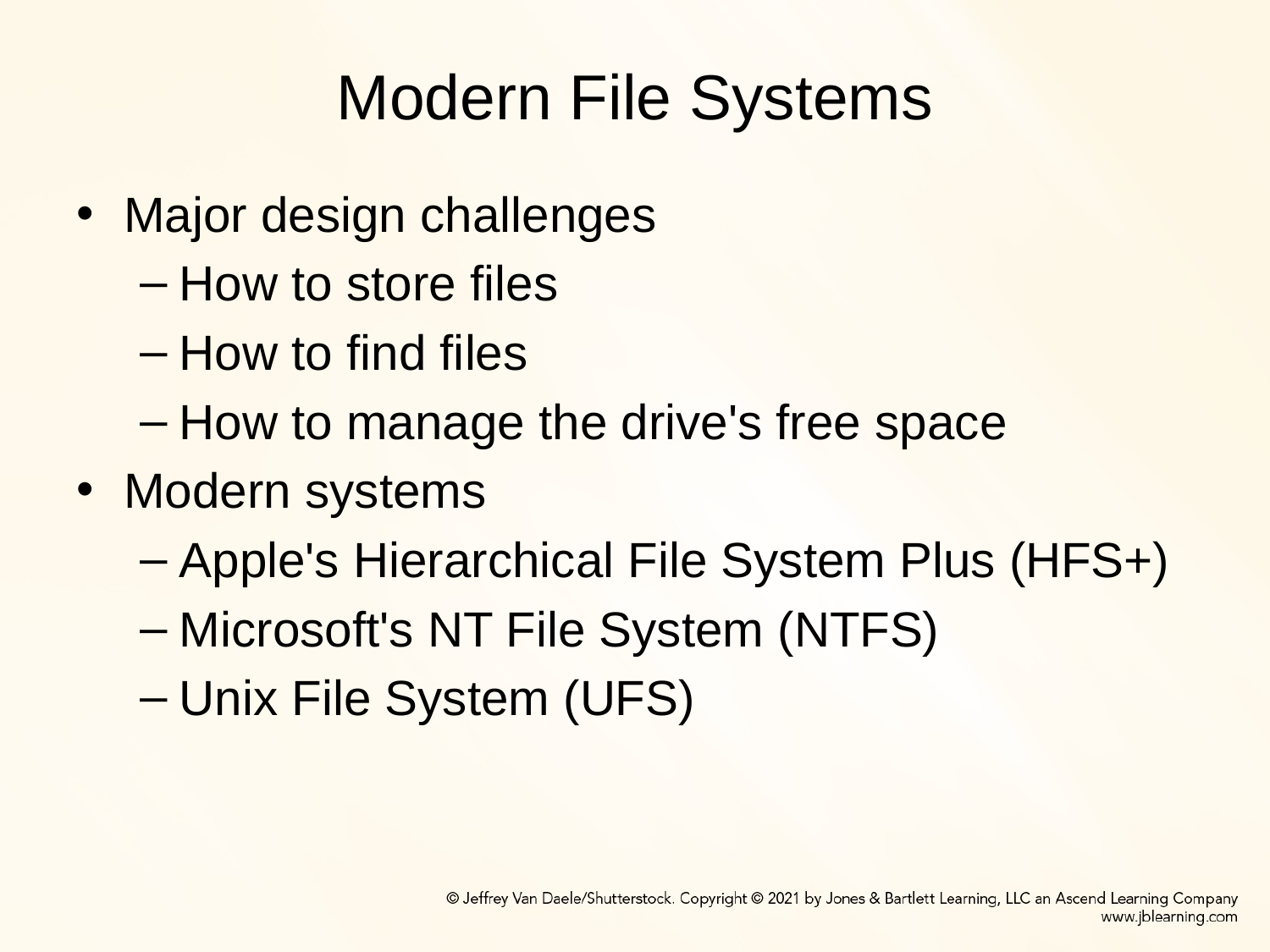

# Modern File Systems
Major design challenges
How to store files
How to find files
How to manage the drive's free space
Modern systems
Apple's Hierarchical File System Plus (HFS+)
Microsoft's NT File System (NTFS)
Unix File System (UFS)